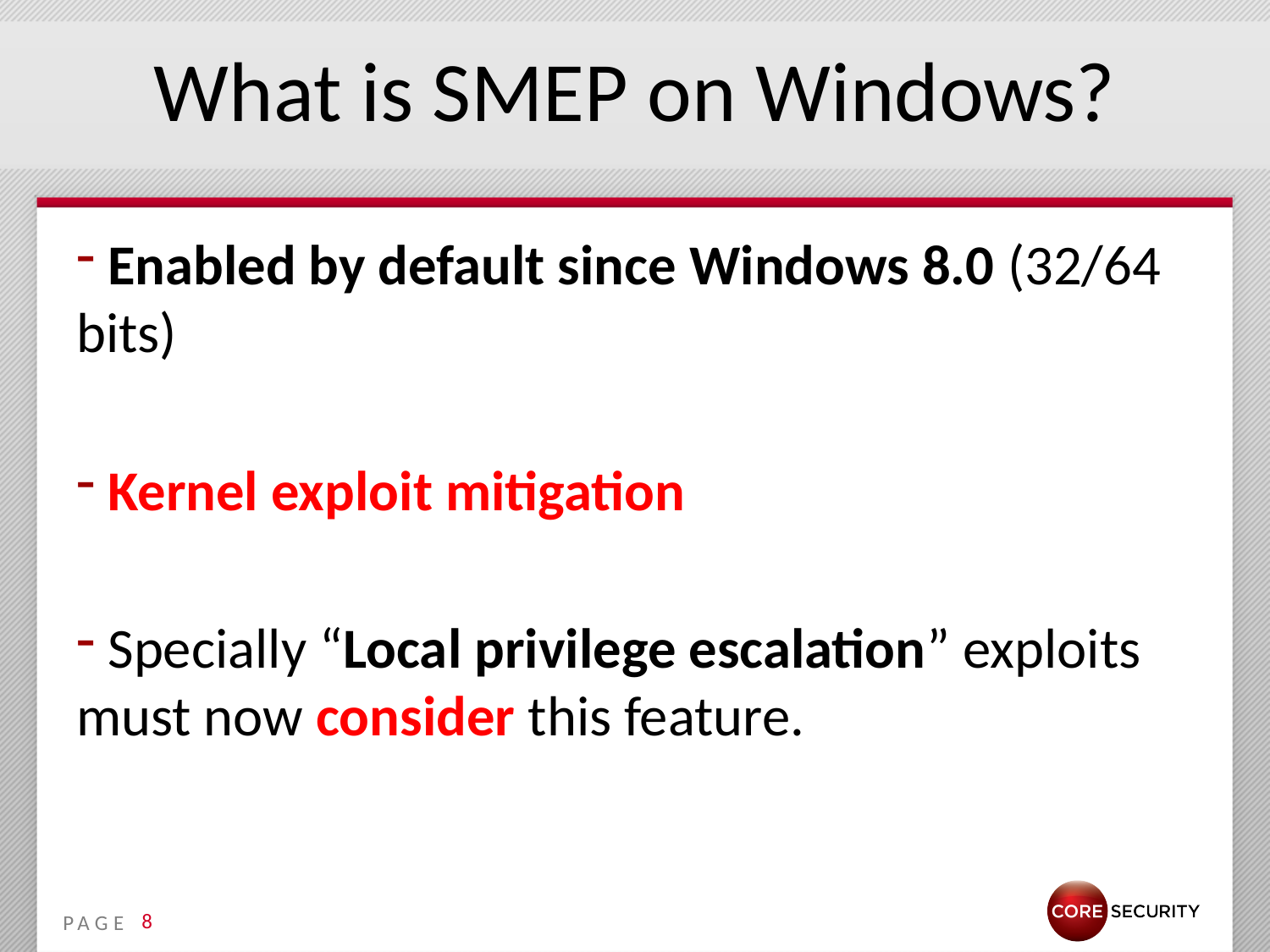

# What is SMEP on Windows?
 Enabled by default since Windows 8.0 (32/64 bits)

 Kernel exploit mitigation

 Specially “Local privilege escalation” exploits must now consider this feature.

8